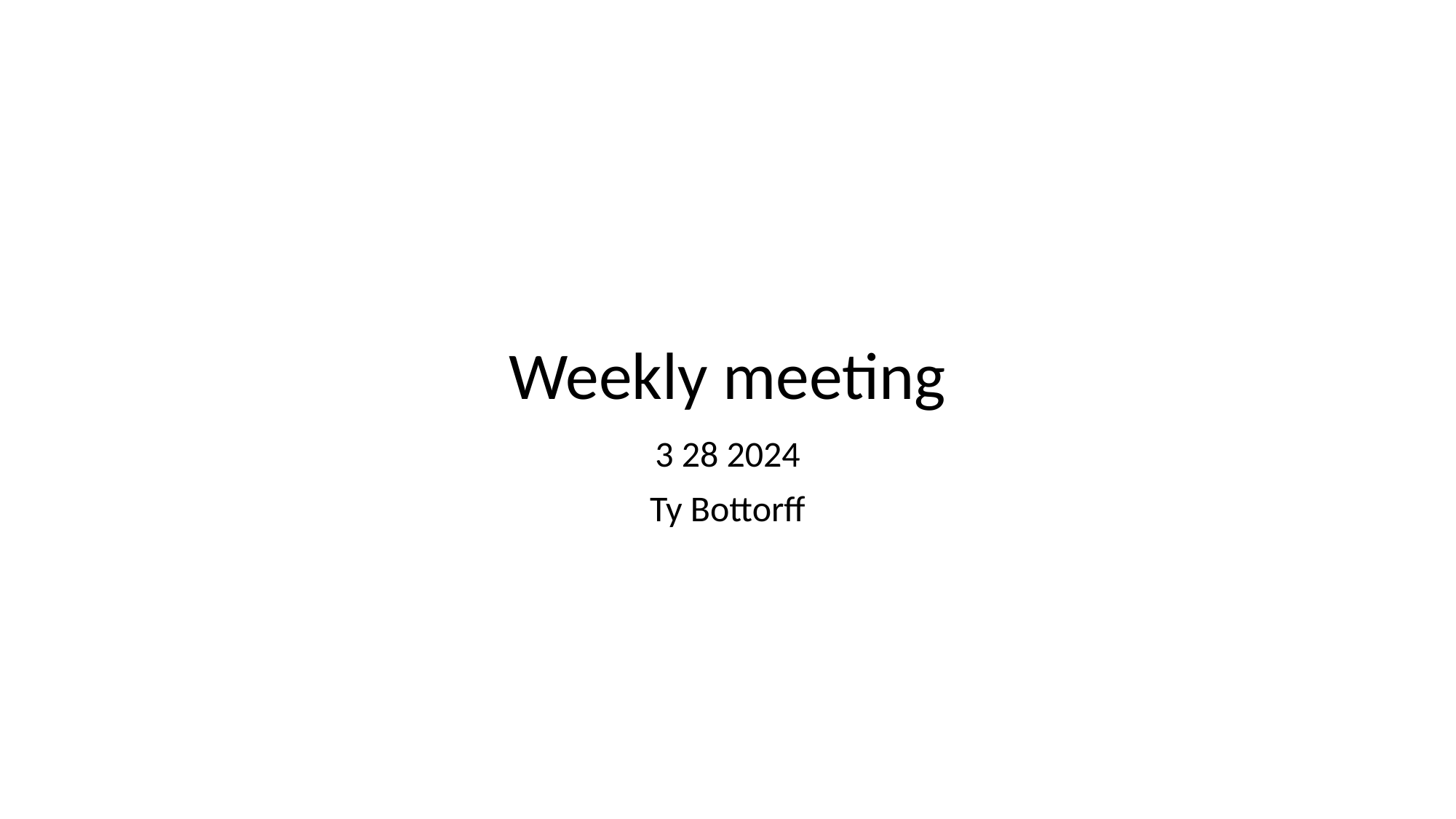

# Weekly meeting
3 28 2024
Ty Bottorff